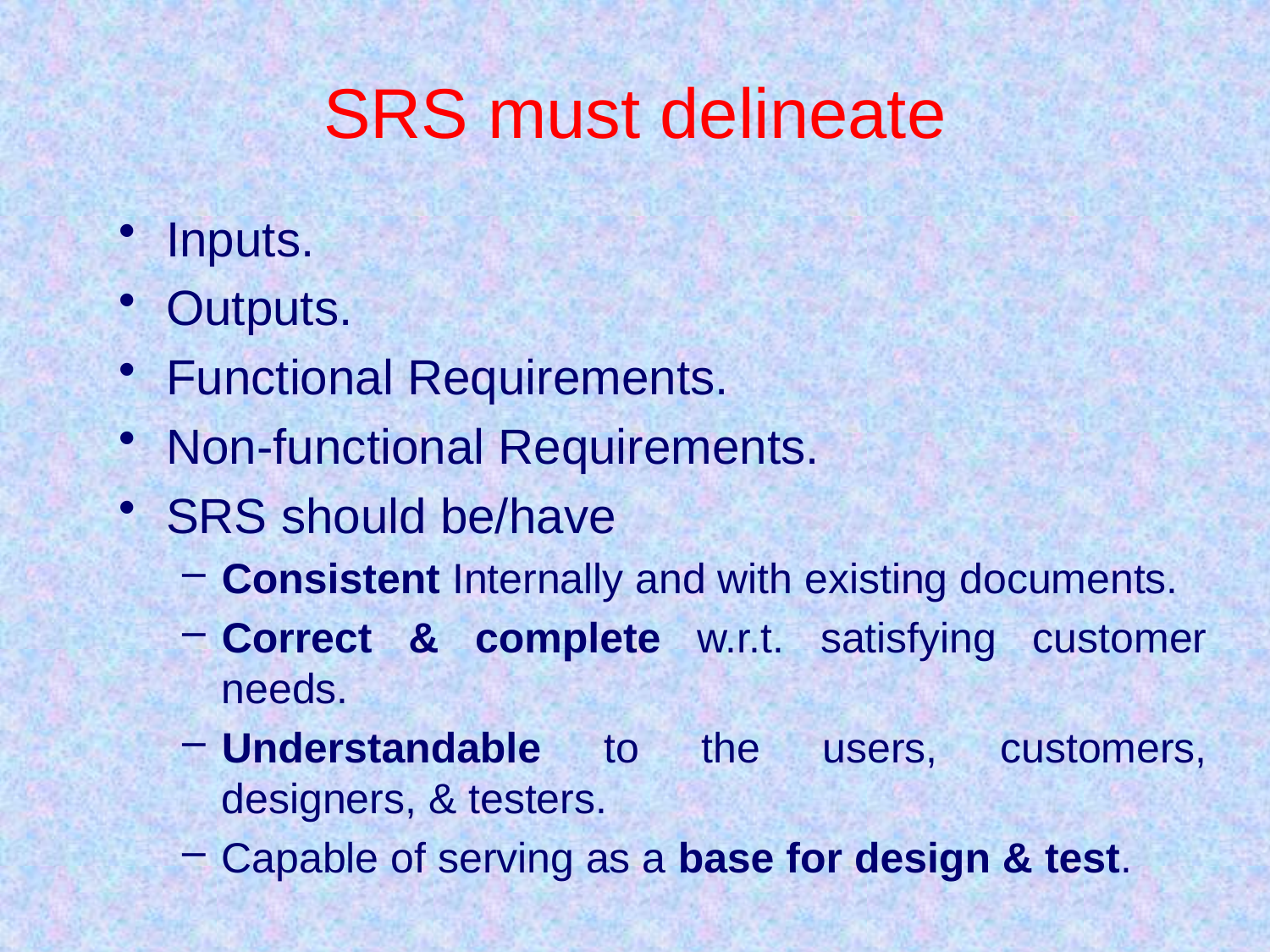

# SRS must delineate
Inputs.
Outputs.
Functional Requirements.
Non-functional Requirements.
SRS should be/have
Consistent Internally and with existing documents.
Correct & complete w.r.t. satisfying customer needs.
Understandable to the users, customers, designers, & testers.
Capable of serving as a base for design & test.